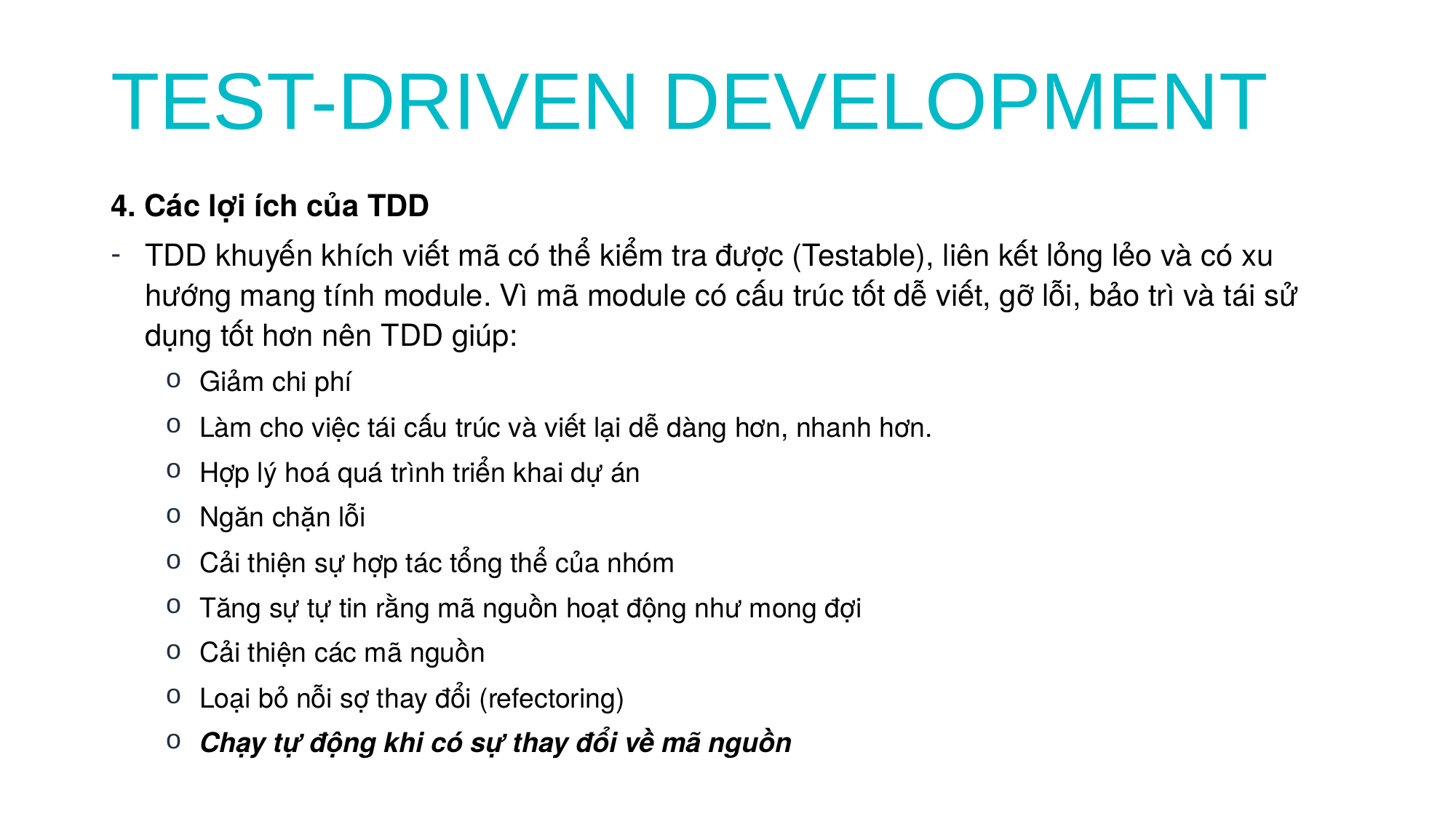

TEST-DRIVEN DEVELOPMENT
4. Các lợi ích của TDD
TDD khuyến khích viết mã có thể kiểm tra được (Testable), liên kết lỏng lẻo và có xu hướng mang tính module. Vì mã module có cấu trúc tốt dễ viết, gỡ lỗi, bảo trì và tái sử dụng tốt hơn nên TDD giúp:
Giảm chi phí
Làm cho việc tái cấu trúc và viết lại dễ dàng hơn, nhanh hơn.
Hợp lý hoá quá trình triển khai dự án
Ngăn chặn lỗi
Cải thiện sự hợp tác tổng thể của nhóm
Tăng sự tự tin rằng mã nguồn hoạt động như mong đợi
Cải thiện các mã nguồn
Loại bỏ nỗi sợ thay đổi (refectoring)
Chạy tự động khi có sự thay đổi về mã nguồn